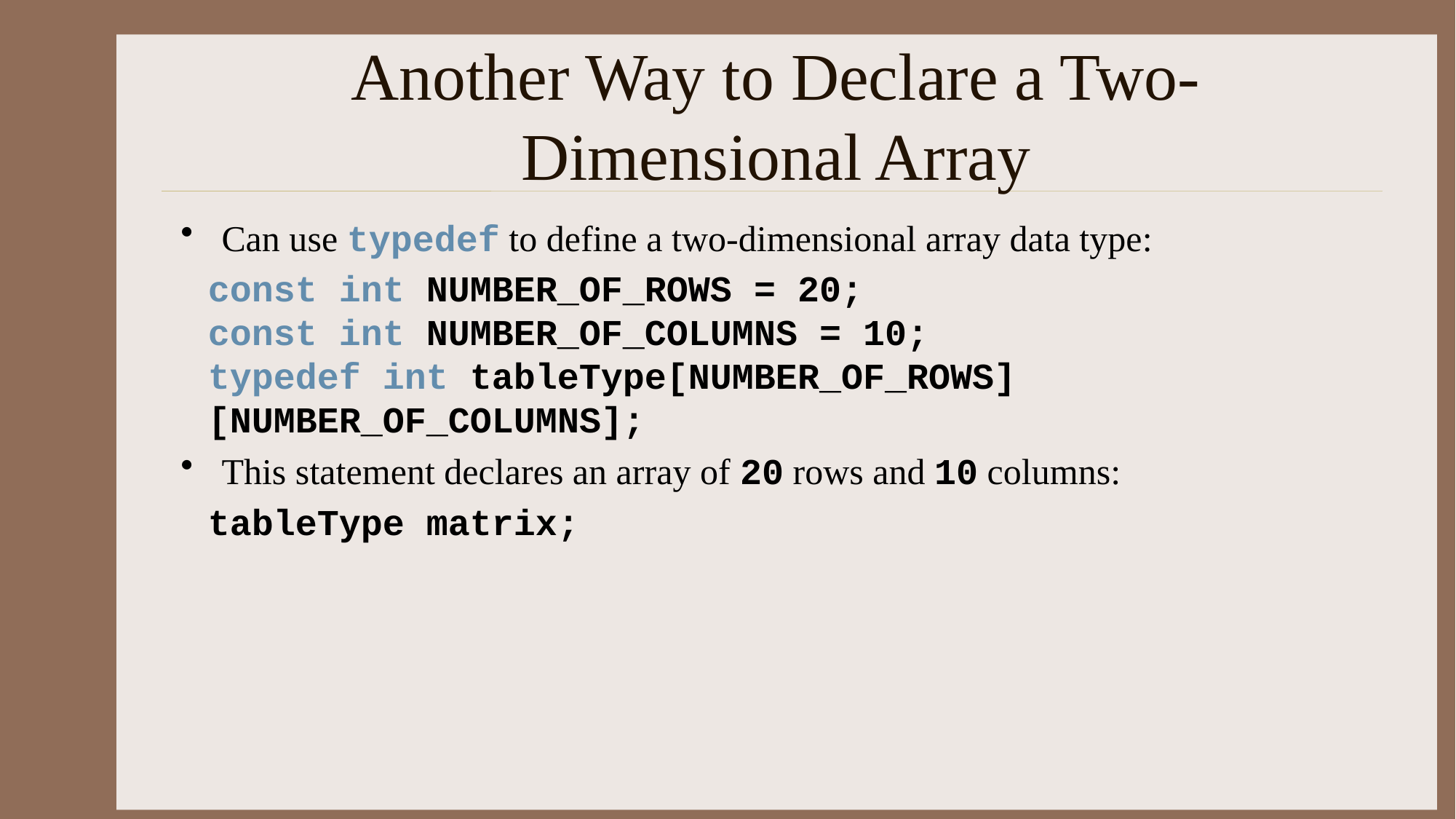

# Another Way to Declare a Two-Dimensional Array
Can use typedef to define a two-dimensional array data type:
const int NUMBER_OF_ROWS = 20;
const int NUMBER_OF_COLUMNS = 10;
typedef int tableType[NUMBER_OF_ROWS][NUMBER_OF_COLUMNS];
This statement declares an array of 20 rows and 10 columns:
tableType matrix;